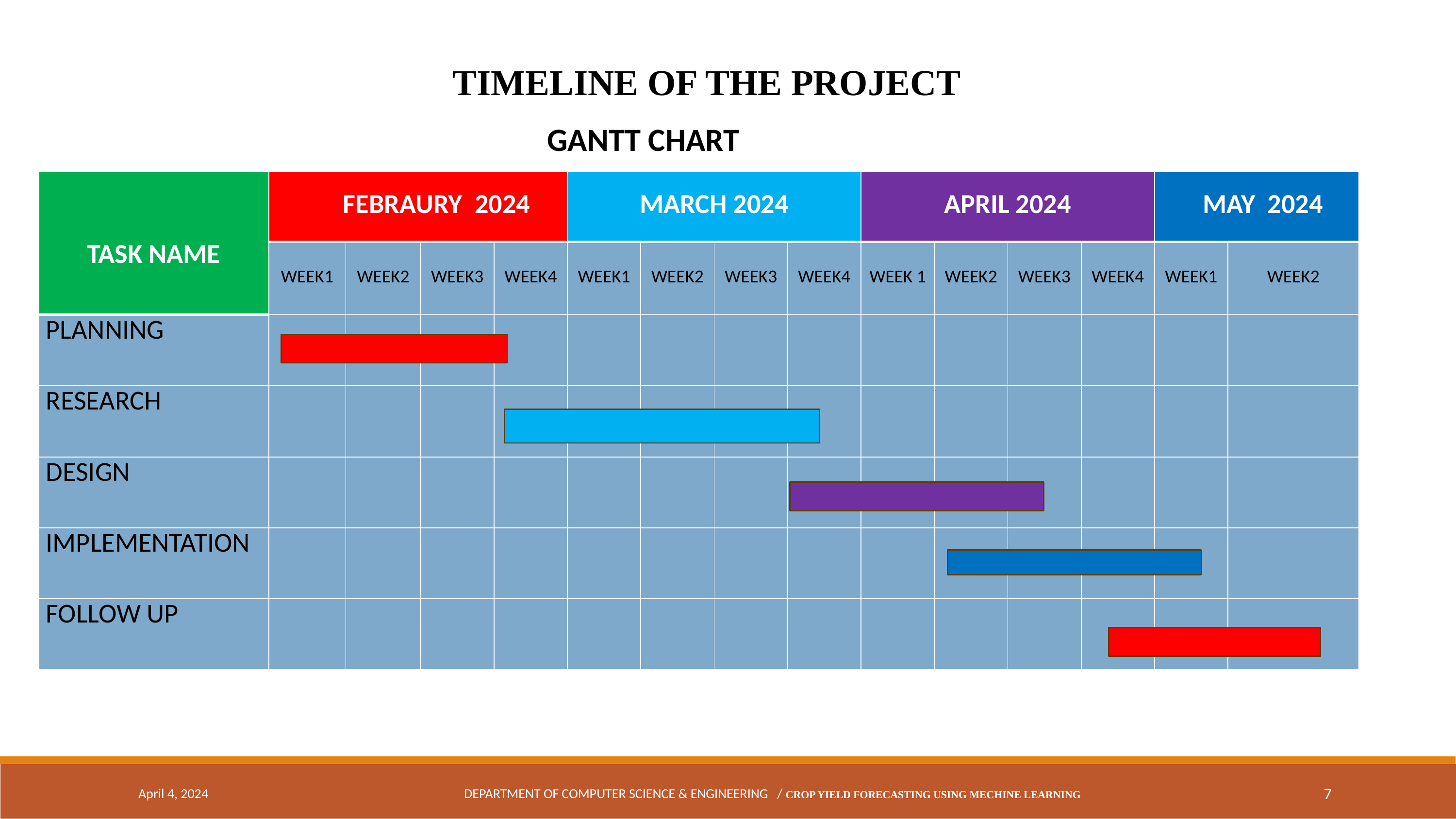

TIMELINE OF THE PROJECT
 GANTT CHART
| TASK NAME | FEBRAURY 2024 |  |  |  | MARCH 2024 |  |  |  | APRIL 2024 |  |  |  | MAY 2024 |  |
| --- | --- | --- | --- | --- | --- | --- | --- | --- | --- | --- | --- | --- | --- | --- |
| TASK NAME | WEEK1 | WEEK2 | WEEK3 | WEEK4 | WEEK1 | WEEK2 | WEEK3 | WEEK4 | WEEK 1 | WEEK2 | WEEK3 | WEEK4 | WEEK1 | WEEK2 |
| PLANNING |  |  |  |  |  |  |  |  |  |  |  |  |  |  |
| RESEARCH |  |  |  |  |  |  |  |  |  |  |  |  |  |  |
| DESIGN |  |  |  |  |  |  |  |  |  |  |  |  |  |  |
| IMPLEMENTATION |  |  |  |  |  |  |  |  |  |  |  |  |  |  |
| FOLLOW UP |  |  |  |  |  |  |  |  |  |  |  |  |  |  |

April 4, 2024
DEPARTMENT OF COMPUTER SCIENCE & ENGINEERING   / CROP YIELD FORECASTING USING MECHINE LEARNING
7